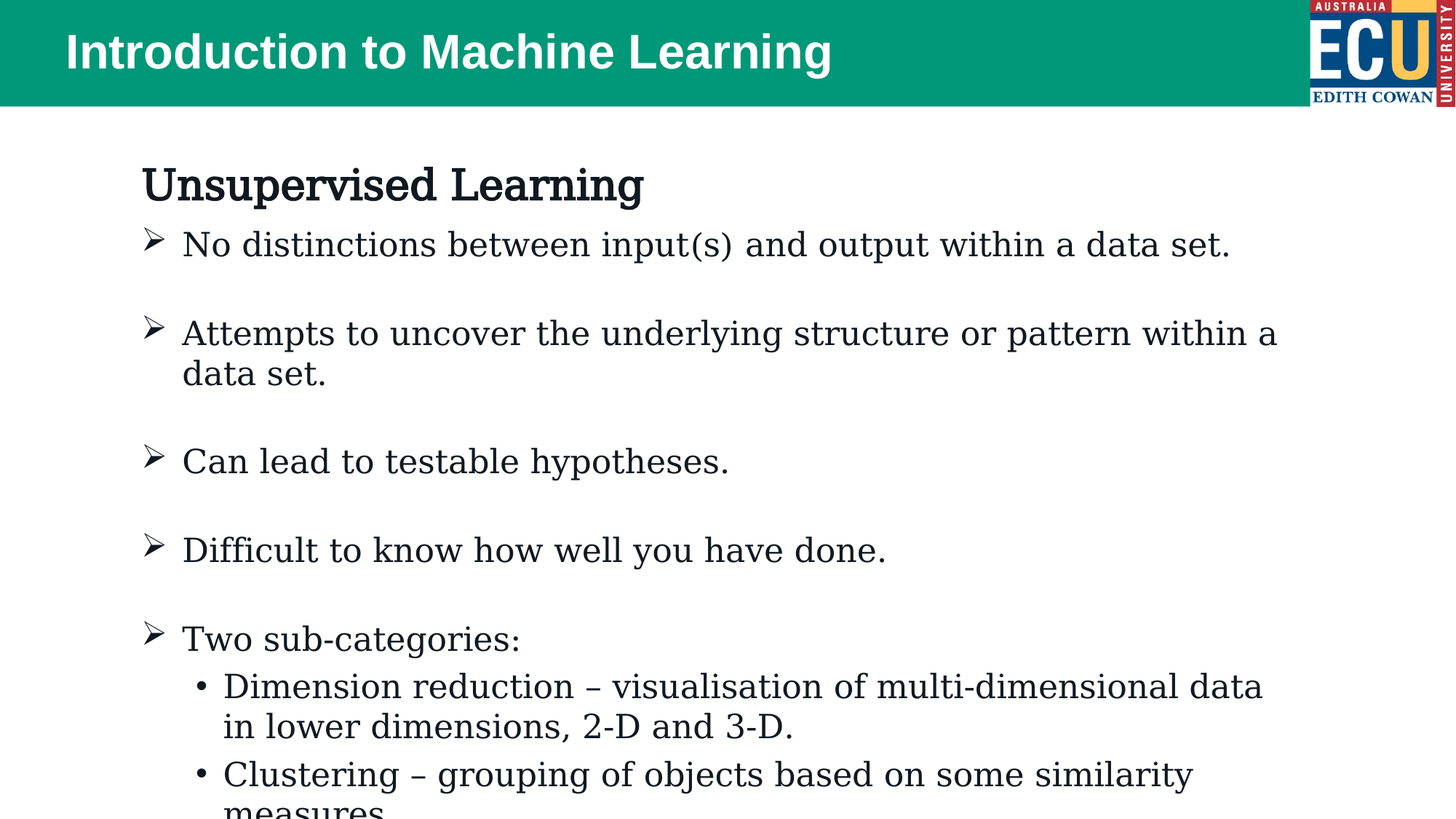

# Introduction to Machine Learning
Unsupervised Learning
No distinctions between input(s) and output within a data set.

Attempts to uncover the underlying structure or pattern within a data set.

Can lead to testable hypotheses.

Difficult to know how well you have done.

Two sub-categories:
Dimension reduction – visualisation of multi-dimensional data in lower dimensions, 2-D and 3-D.
Clustering – grouping of objects based on some similarity measures.